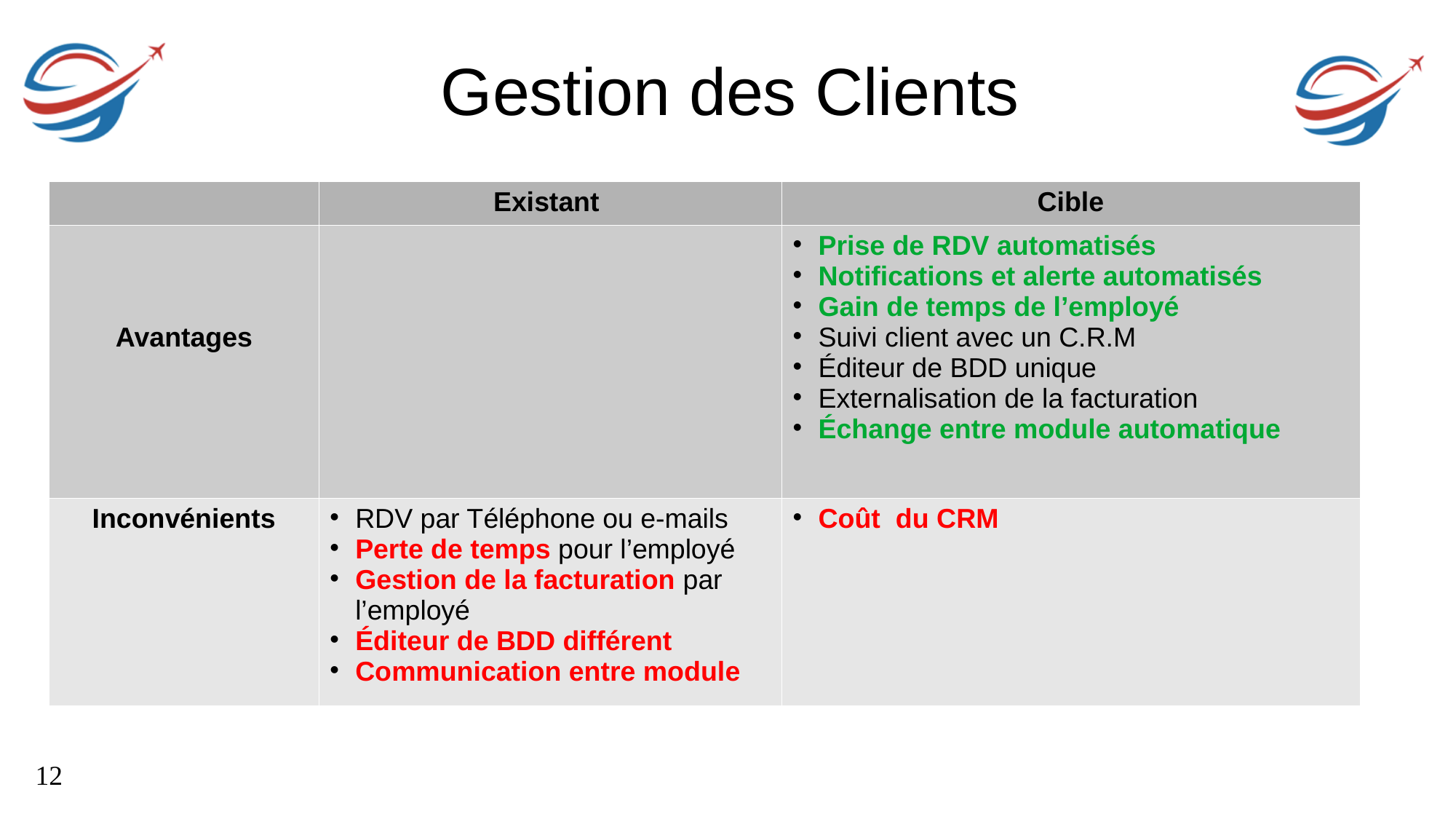

Gestion des Clients
|  | Existant | Cible |
| --- | --- | --- |
| Avantages |  | Prise de RDV automatisés Notifications et alerte automatisés Gain de temps de l’employé Suivi client avec un C.R.M Éditeur de BDD unique Externalisation de la facturation Échange entre module automatique |
| Inconvénients | RDV par Téléphone ou e-mails Perte de temps pour l’employé Gestion de la facturation par l’employé Éditeur de BDD différent Communication entre module | Coût du CRM |